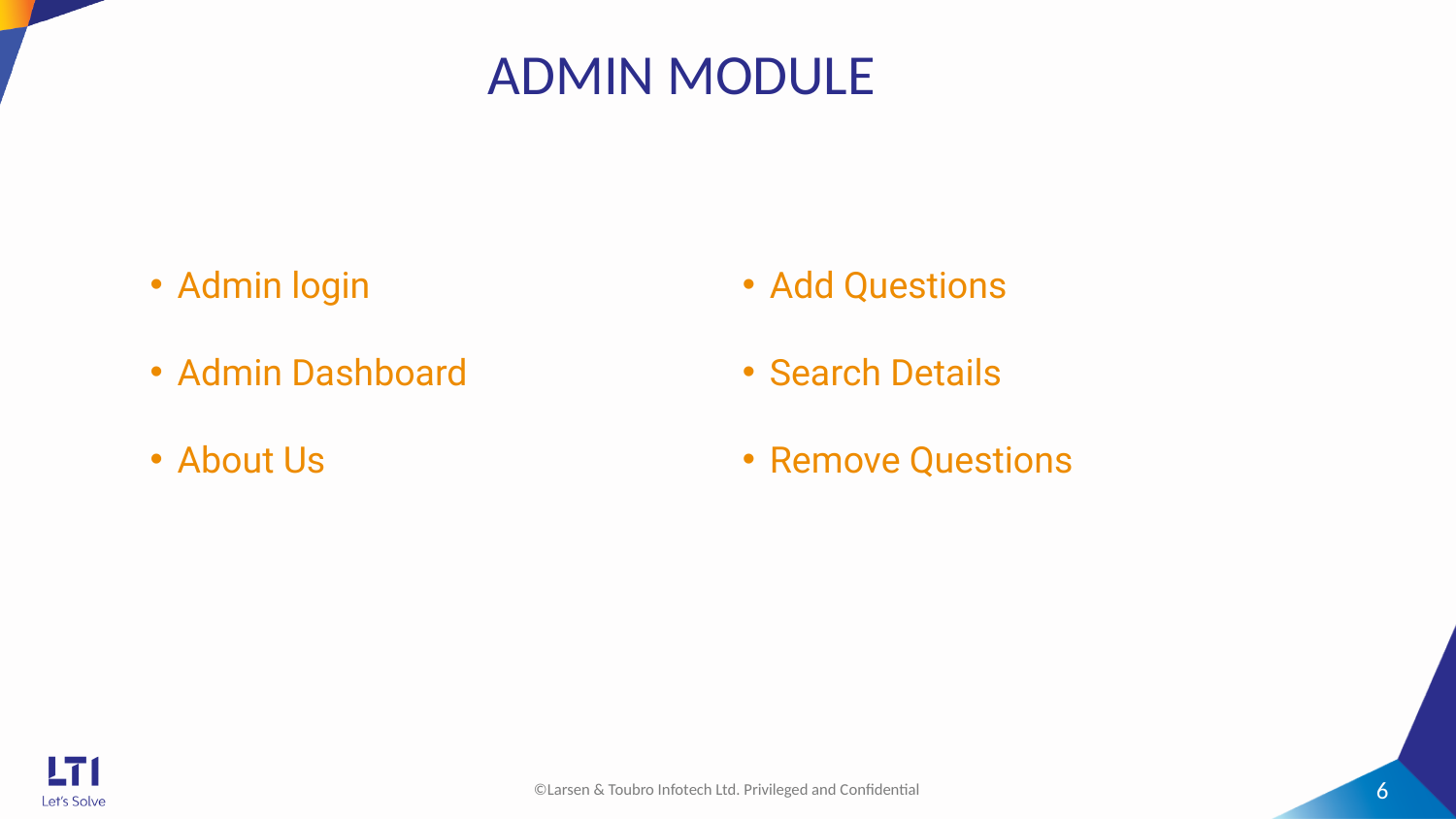

# ADMIN MODULE
Admin login

Admin Dashboard

About Us

Add Questions

Search Details

Remove Questions